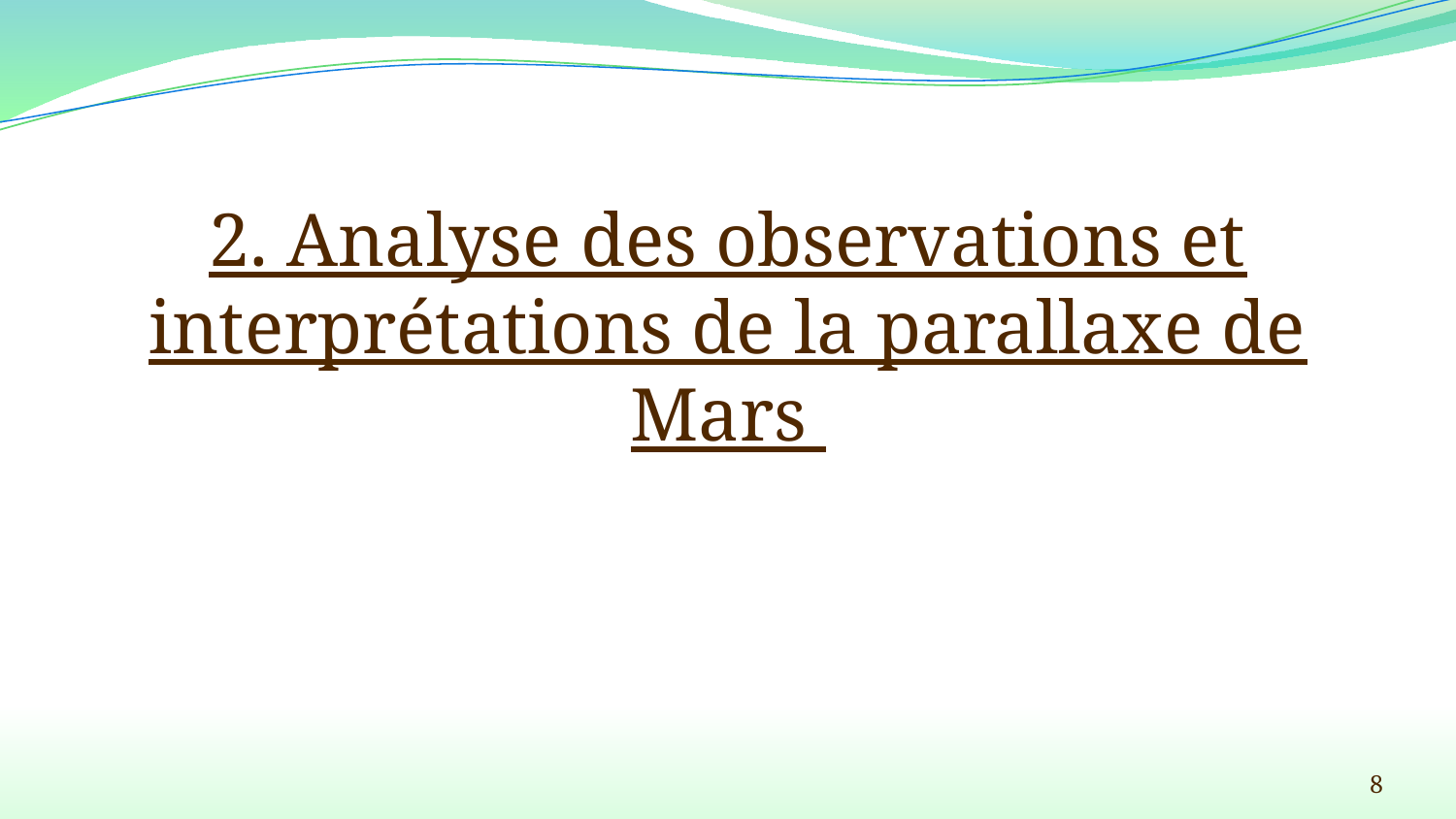

# 2. Analyse des observations et interprétations de la parallaxe de Mars
8